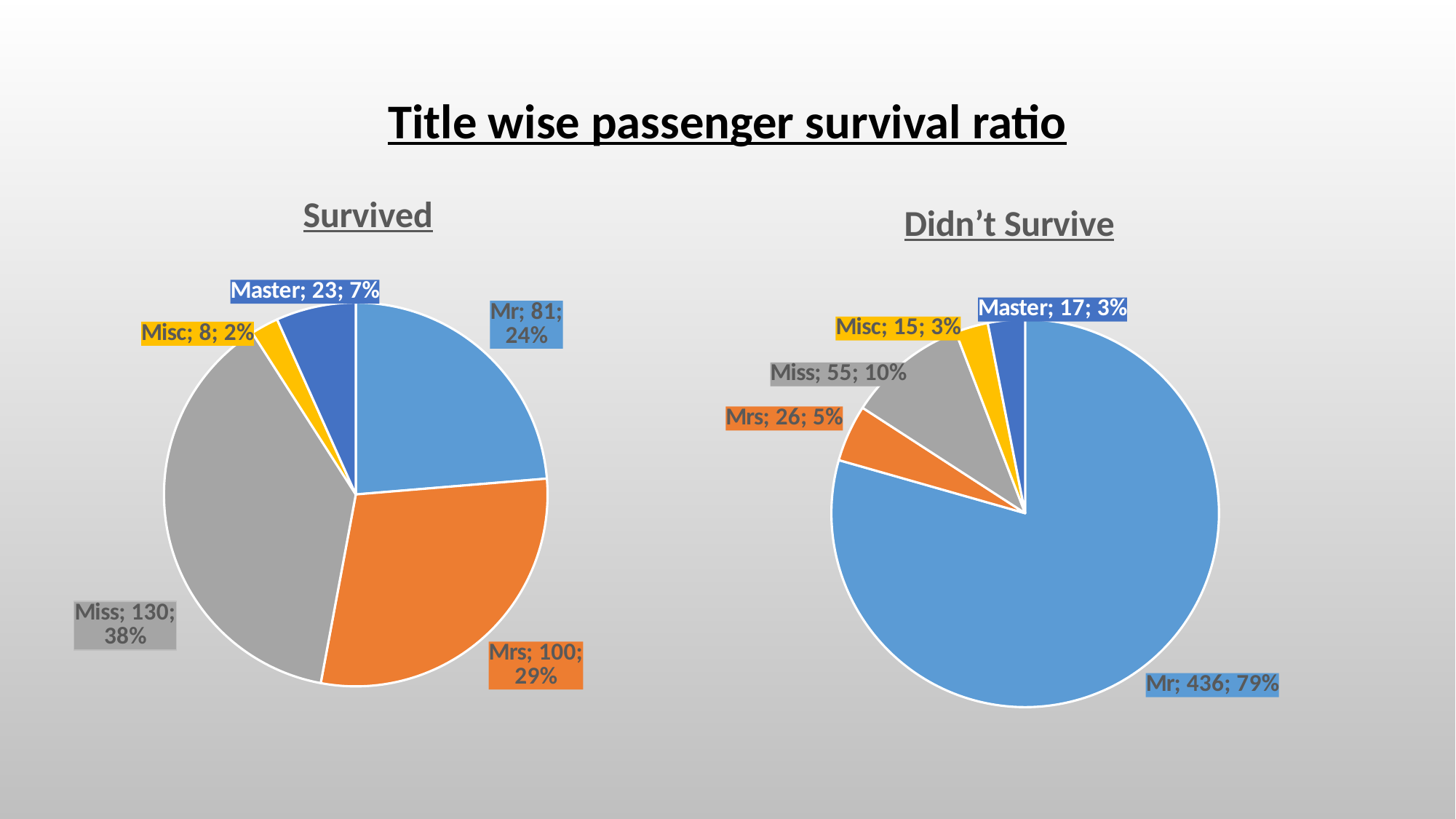

# Title wise passenger survival ratio

### Chart: Survived

| Category |  |
|---|---|
| Mr | 81.0 |
| Mrs | 100.0 |
| Miss | 130.0 |
| Misc | 8.0 |
| Master | 23.0 |

### Chart: Didn’t Survive

| Category |  |
|---|---|
| Mr | 436.0 |
| Mrs | 26.0 |
| Miss | 55.0 |
| Misc | 15.0 |
| Master | 17.0 |